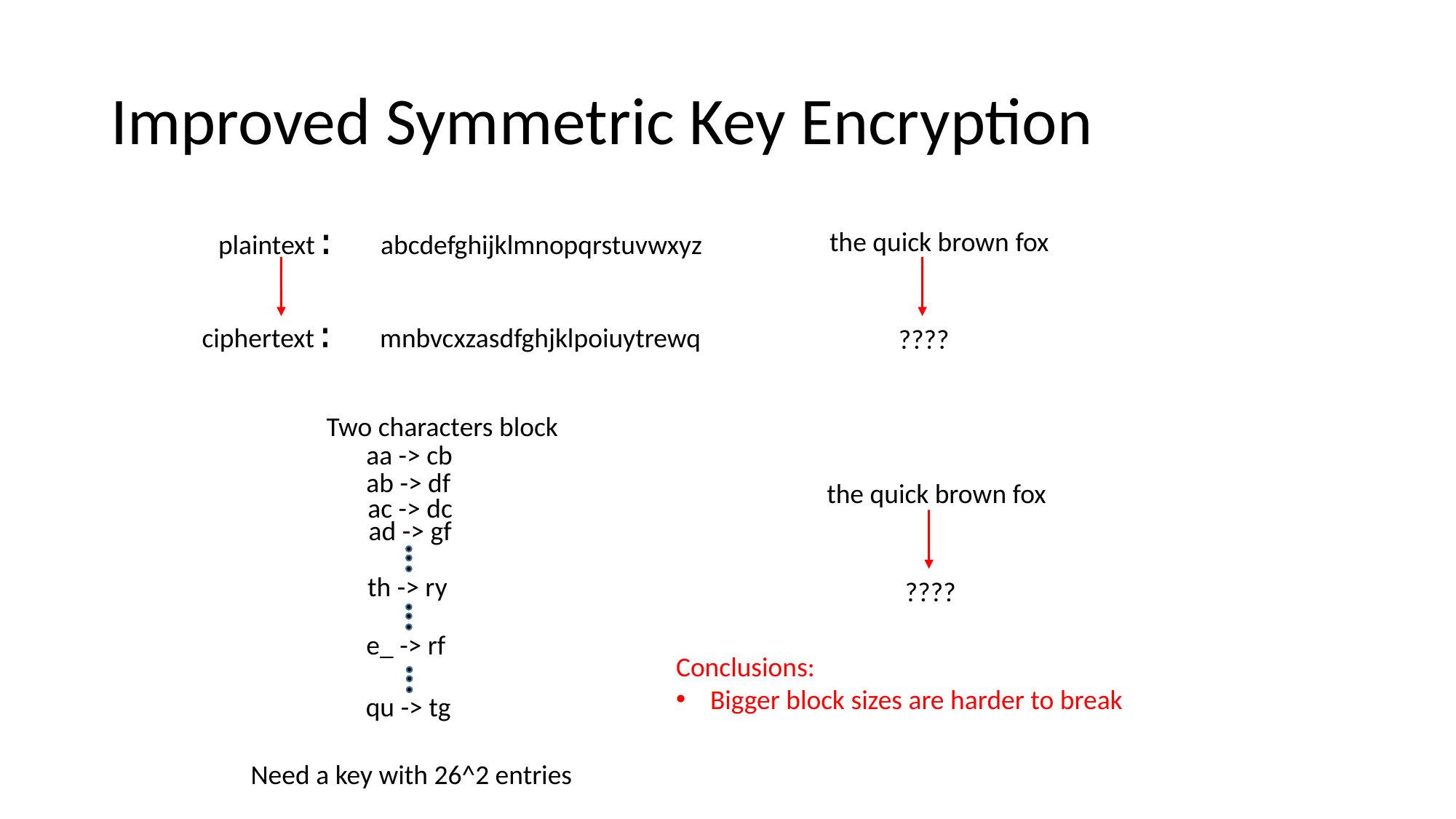

# Improved Symmetric Key Encryption
plaintext:  abcdefghijklmnopqrstuvwxyz
the quick brown fox

ciphertext:  mnbvcxzasdfghjklpoiuytrewq
????
Two characters block
aa -> cb
ab -> df
the quick brown fox
ac -> dc
ad -> gf

th -> ry

????

e_ -> rf

Conclusions:
Bigger block sizes are harder to break

qu -> tg

Need a key with 26^2 entries